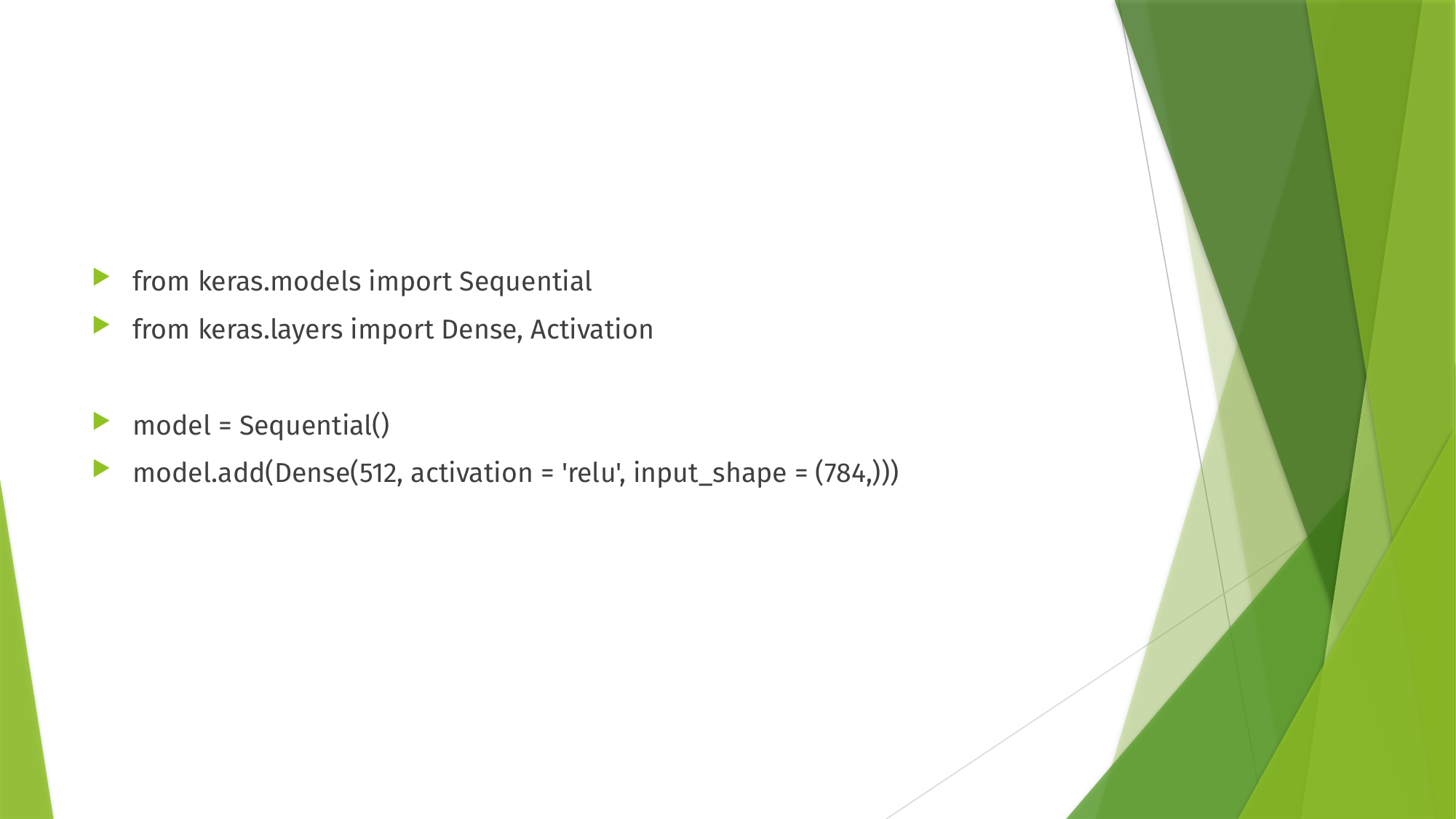

#
from keras.models import Sequential
from keras.layers import Dense, Activation

model = Sequential()
model.add(Dense(512, activation = 'relu', input_shape = (784,)))